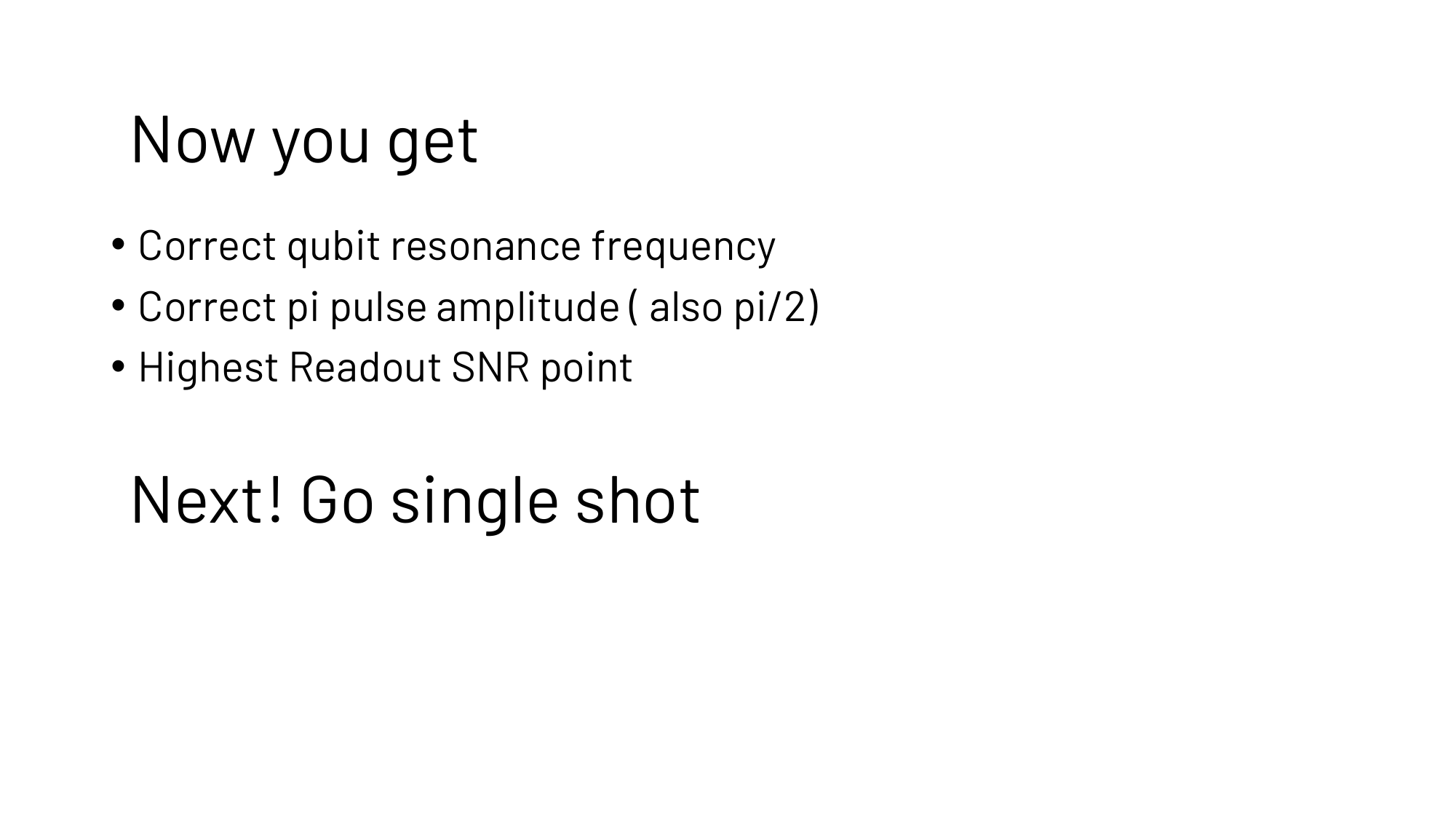

Now you get
Correct qubit resonance frequency
Correct pi pulse amplitude ( also pi/2)
Highest Readout SNR point
# Next! Go single shot